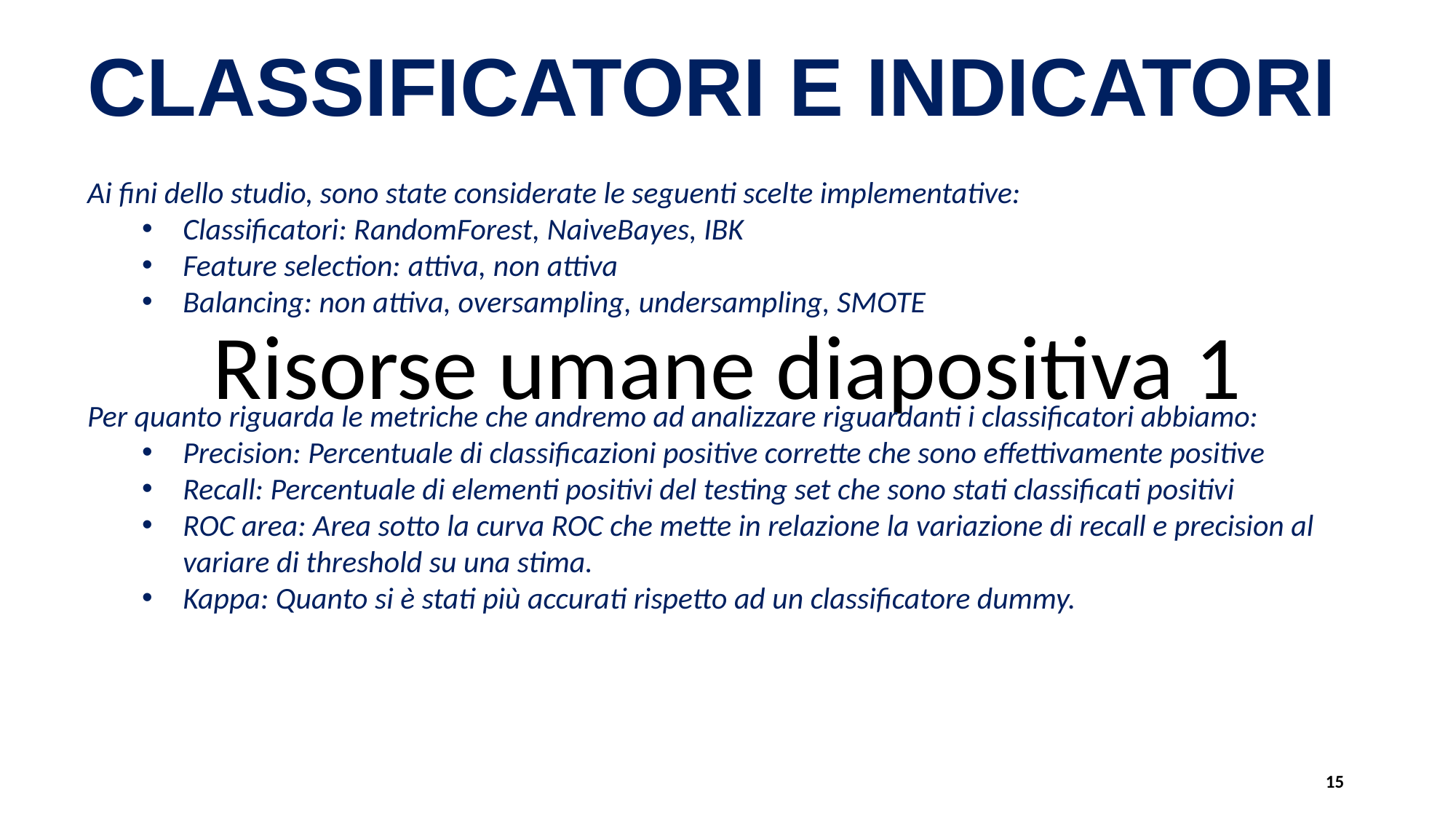

CLASSIFICATORI E INDICATORI
# Risorse umane diapositiva 1
Ai fini dello studio, sono state considerate le seguenti scelte implementative:
Classificatori: RandomForest, NaiveBayes, IBK
Feature selection: attiva, non attiva
Balancing: non attiva, oversampling, undersampling, SMOTE

Per quanto riguarda le metriche che andremo ad analizzare riguardanti i classificatori abbiamo:
Precision: Percentuale di classificazioni positive corrette che sono effettivamente positive
Recall: Percentuale di elementi positivi del testing set che sono stati classificati positivi
ROC area: Area sotto la curva ROC che mette in relazione la variazione di recall e precision al variare di threshold su una stima.
Kappa: Quanto si è stati più accurati rispetto ad un classificatore dummy.

15